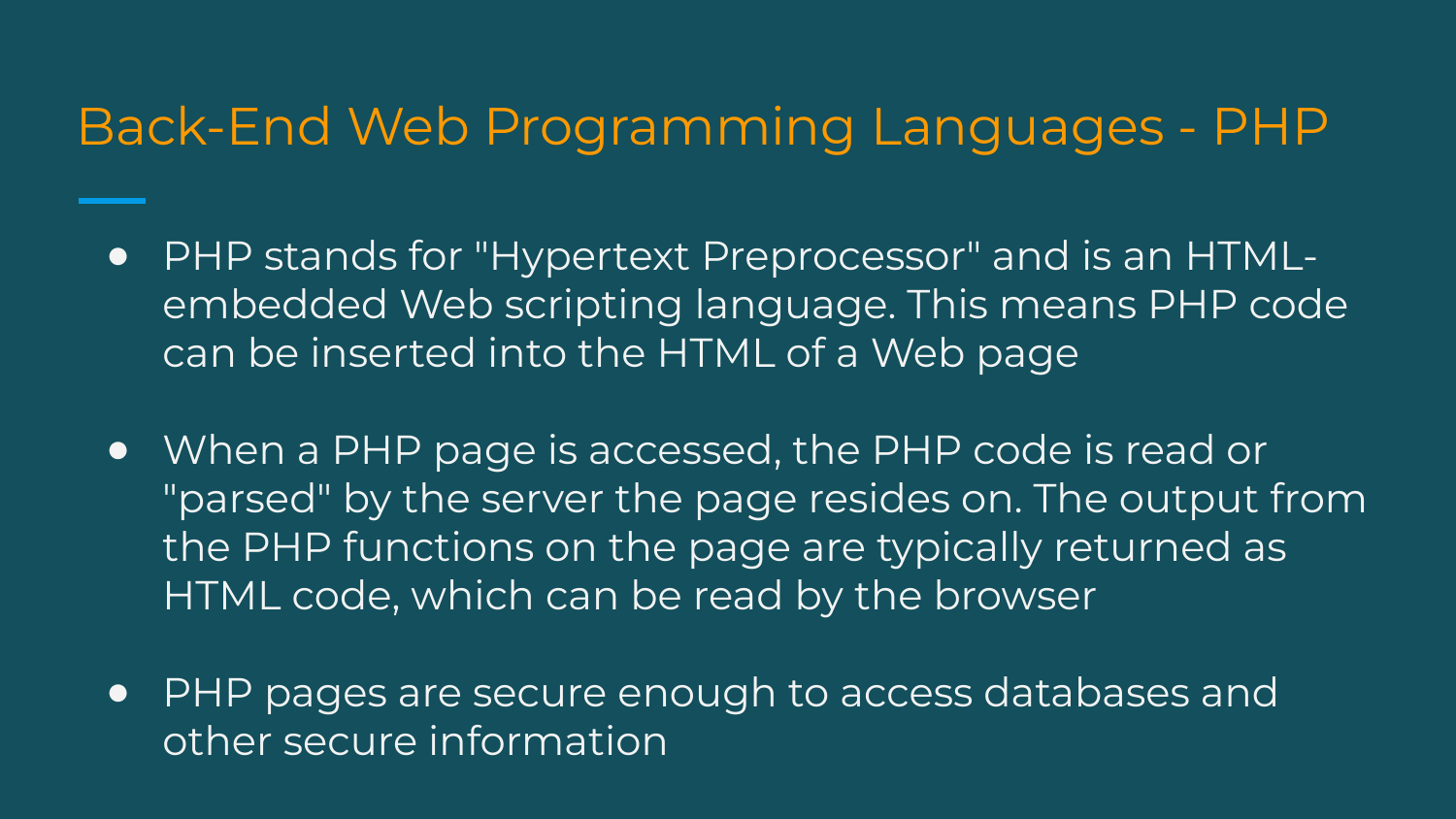

Back-End Web Programming Languages - PHP
PHP stands for "Hypertext Preprocessor" and is an HTML-embedded Web scripting language. This means PHP code can be inserted into the HTML of a Web page

When a PHP page is accessed, the PHP code is read or "parsed" by the server the page resides on. The output from the PHP functions on the page are typically returned as HTML code, which can be read by the browser

PHP pages are secure enough to access databases and other secure information